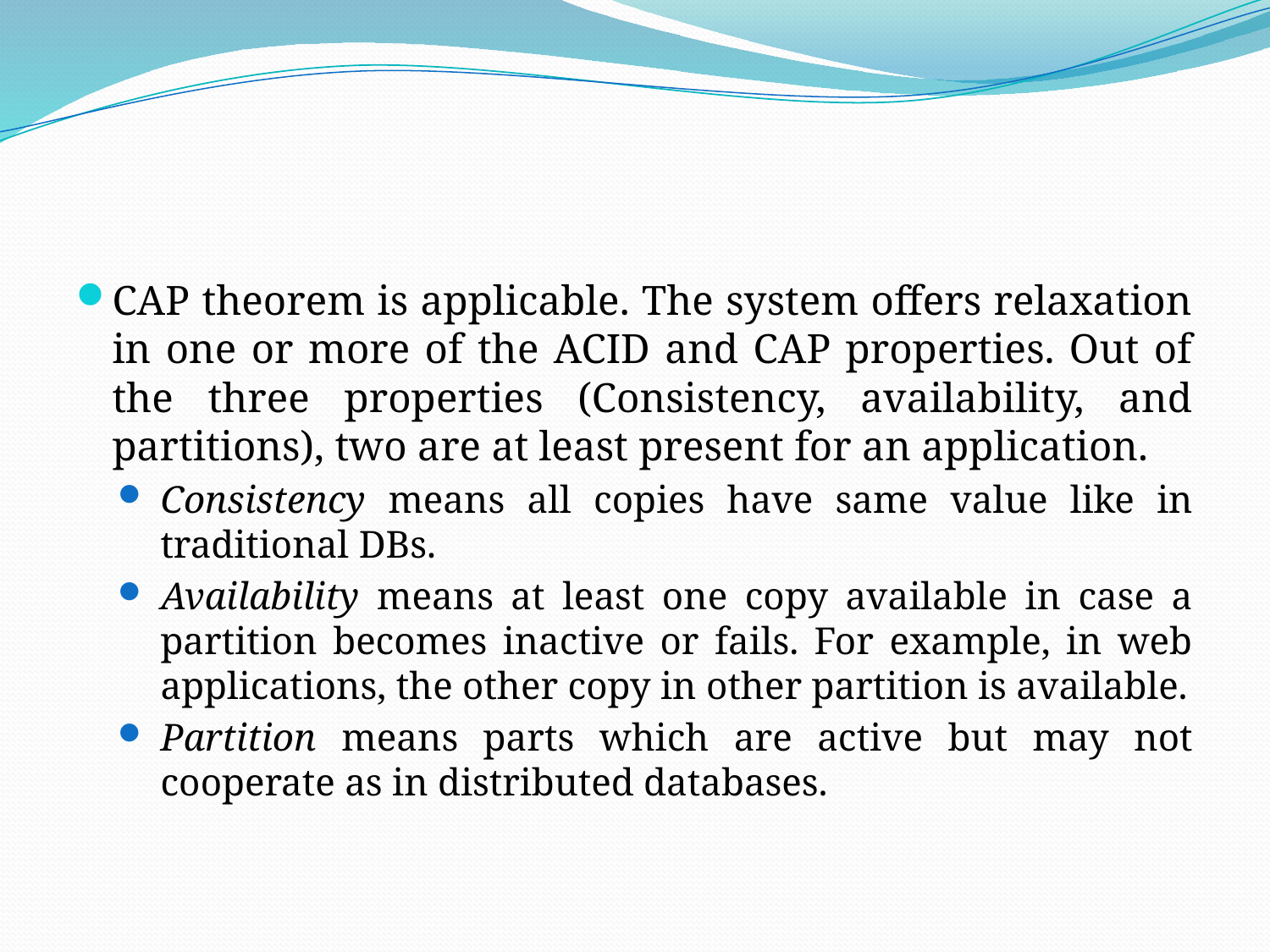

#
CAP theorem is applicable. The system offers relaxation in one or more of the ACID and CAP properties. Out of the three properties (Consistency, availability, and partitions), two are at least present for an application.
Consistency means all copies have same value like in traditional DBs.
Availability means at least one copy available in case a partition becomes inactive or fails. For example, in web applications, the other copy in other partition is available.
Partition means parts which are active but may not cooperate as in distributed databases.